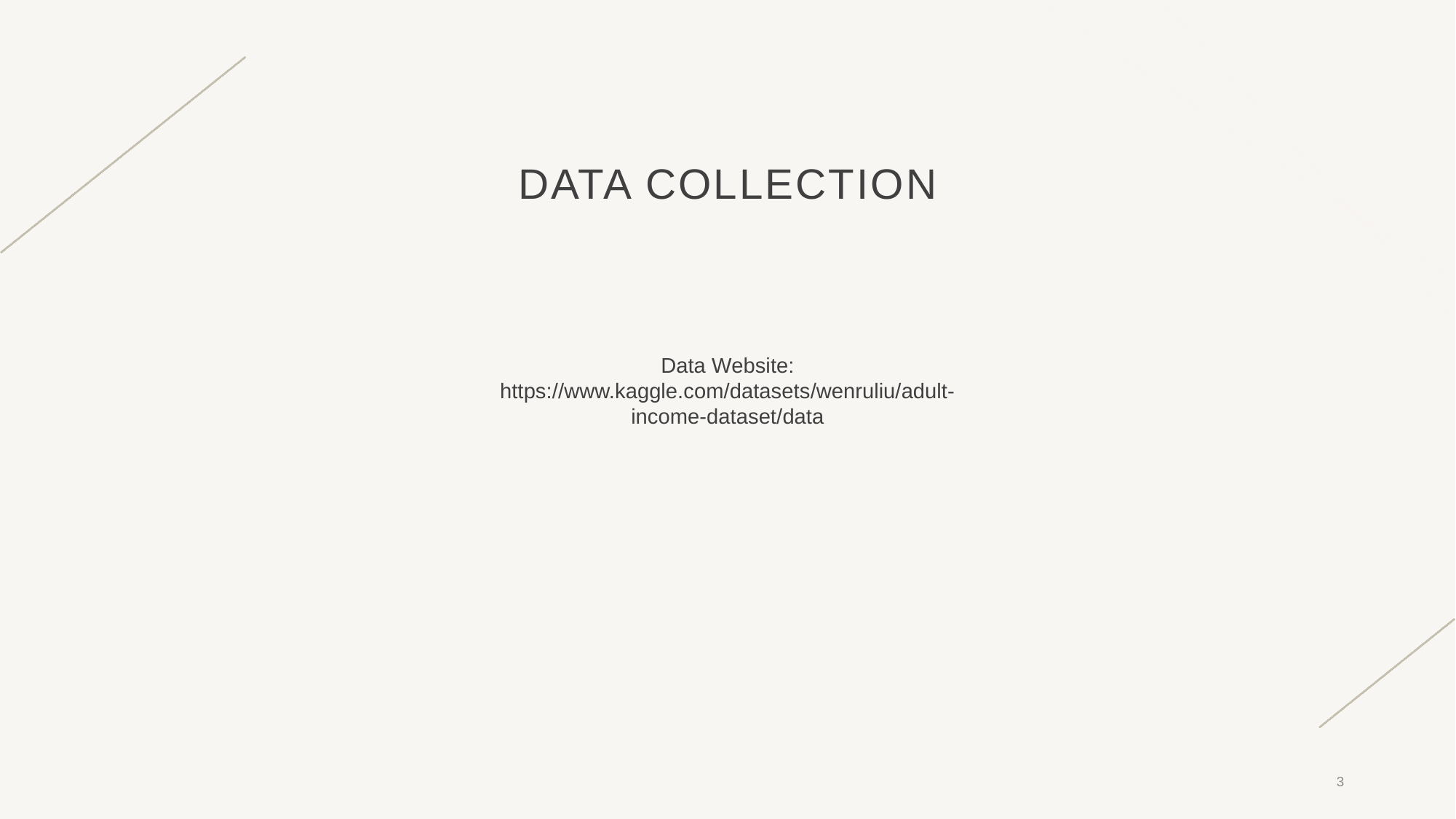

# Data collection
Data Website: https://www.kaggle.com/datasets/wenruliu/adult-income-dataset/data
3